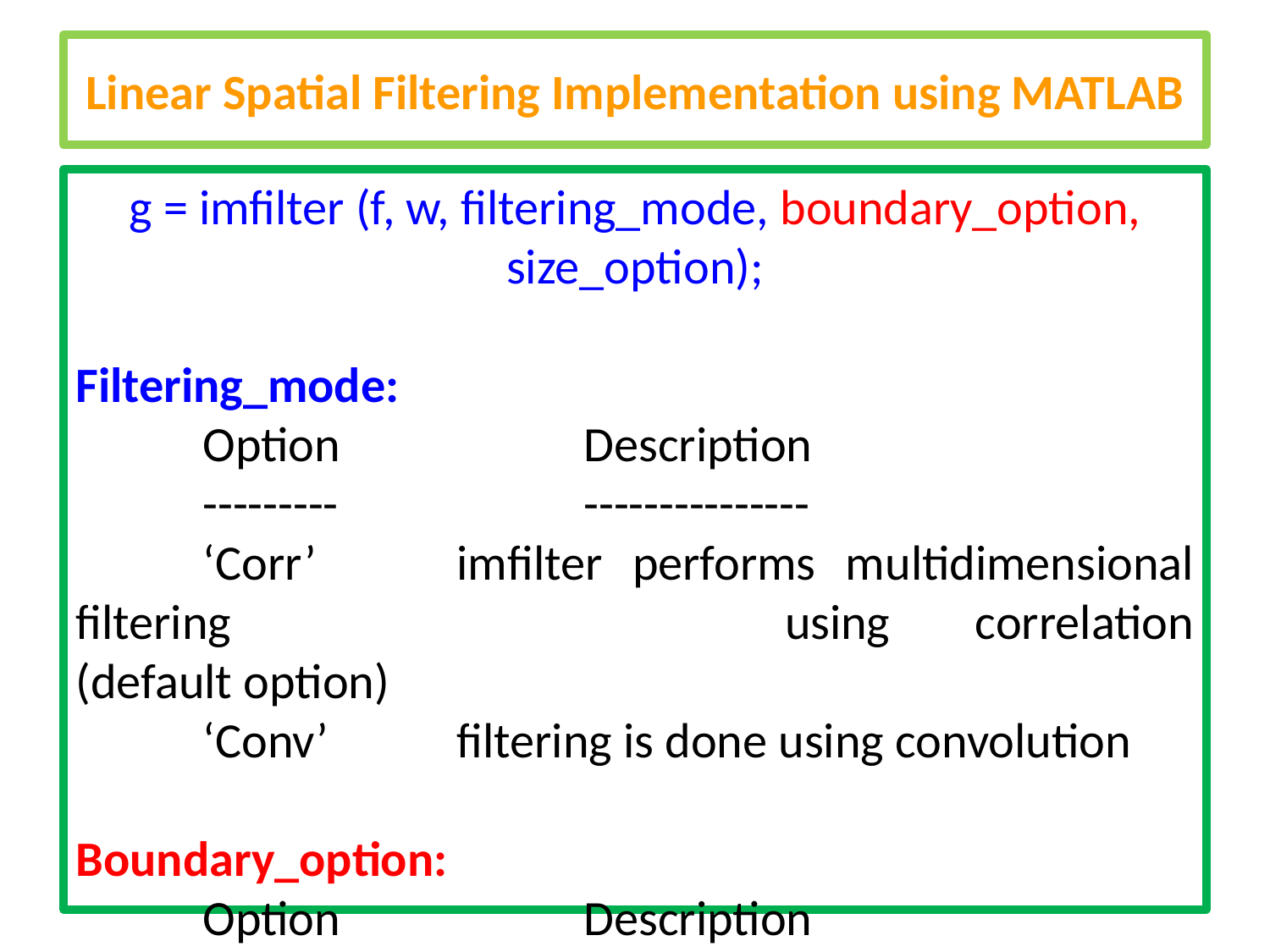

Linear Spatial Filtering Implementation using MATLAB
g = imfilter (f, w, filtering_mode, boundary_option, size_option);

Filtering_mode:
	Option		Description
	---------		---------------
	‘Corr’		imfilter performs multidimensional filtering 				using correlation (default option)
	‘Conv’		filtering is done using convolution

Boundary_option:
	Option		Description
	---------		---------------
	X		input array values outside the bounds of the 				array are implicitly assumed to have the value 				x, when no boundary option is specified, 					imfilter uses x = 0 (zero padding)
Size_options:
	Option		Description
	---------		---------------
	‘Same’		the output image is the same size as the input 				image, this is the default

	‘full’		the output image is the full filtered result.